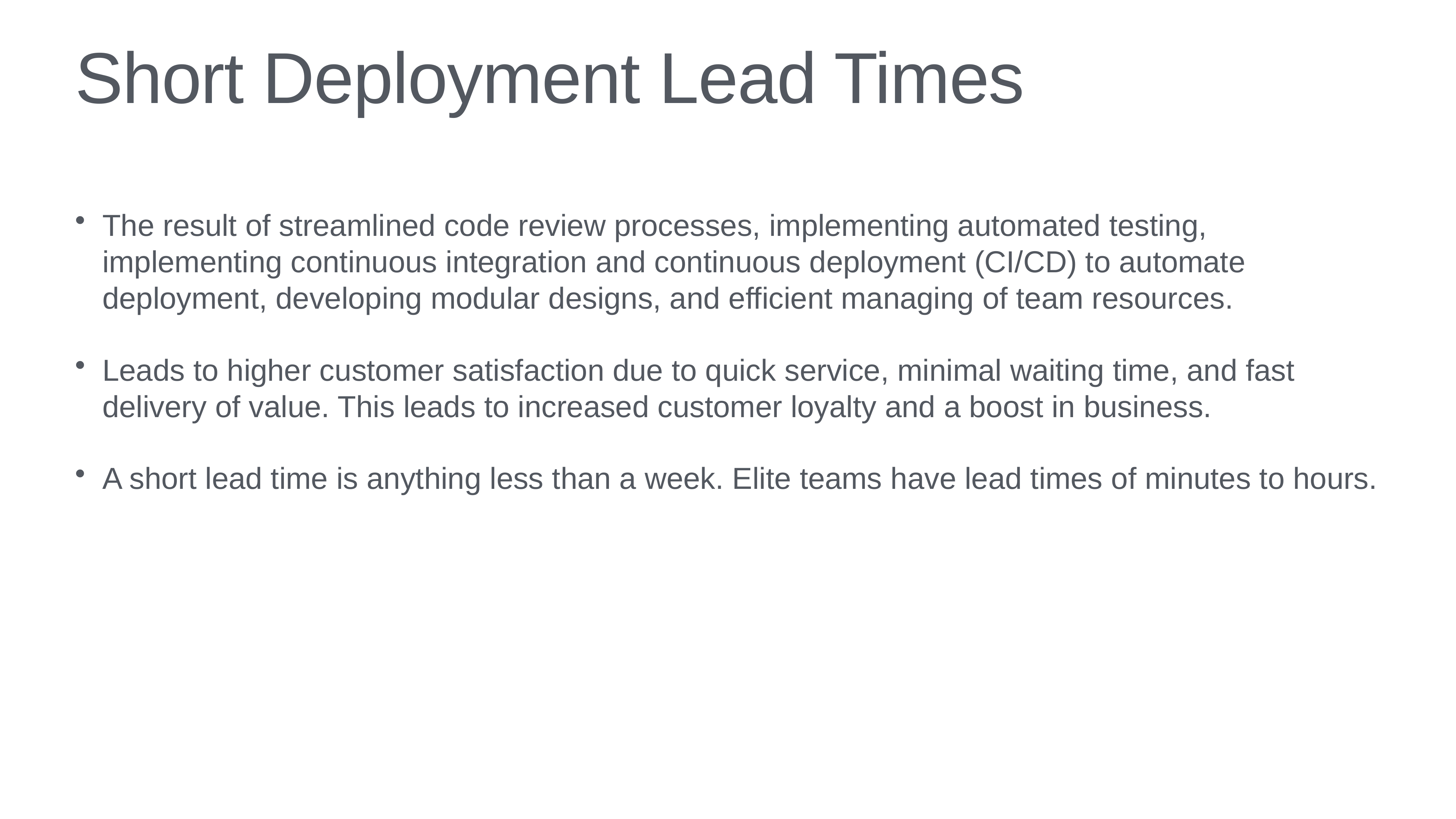

# Short Deployment Lead Times
The result of streamlined code review processes, implementing automated testing, implementing continuous integration and continuous deployment (CI/CD) to automate deployment, developing modular designs, and efficient managing of team resources.
Leads to higher customer satisfaction due to quick service, minimal waiting time, and fast delivery of value. This leads to increased customer loyalty and a boost in business.
A short lead time is anything less than a week. Elite teams have lead times of minutes to hours.
7